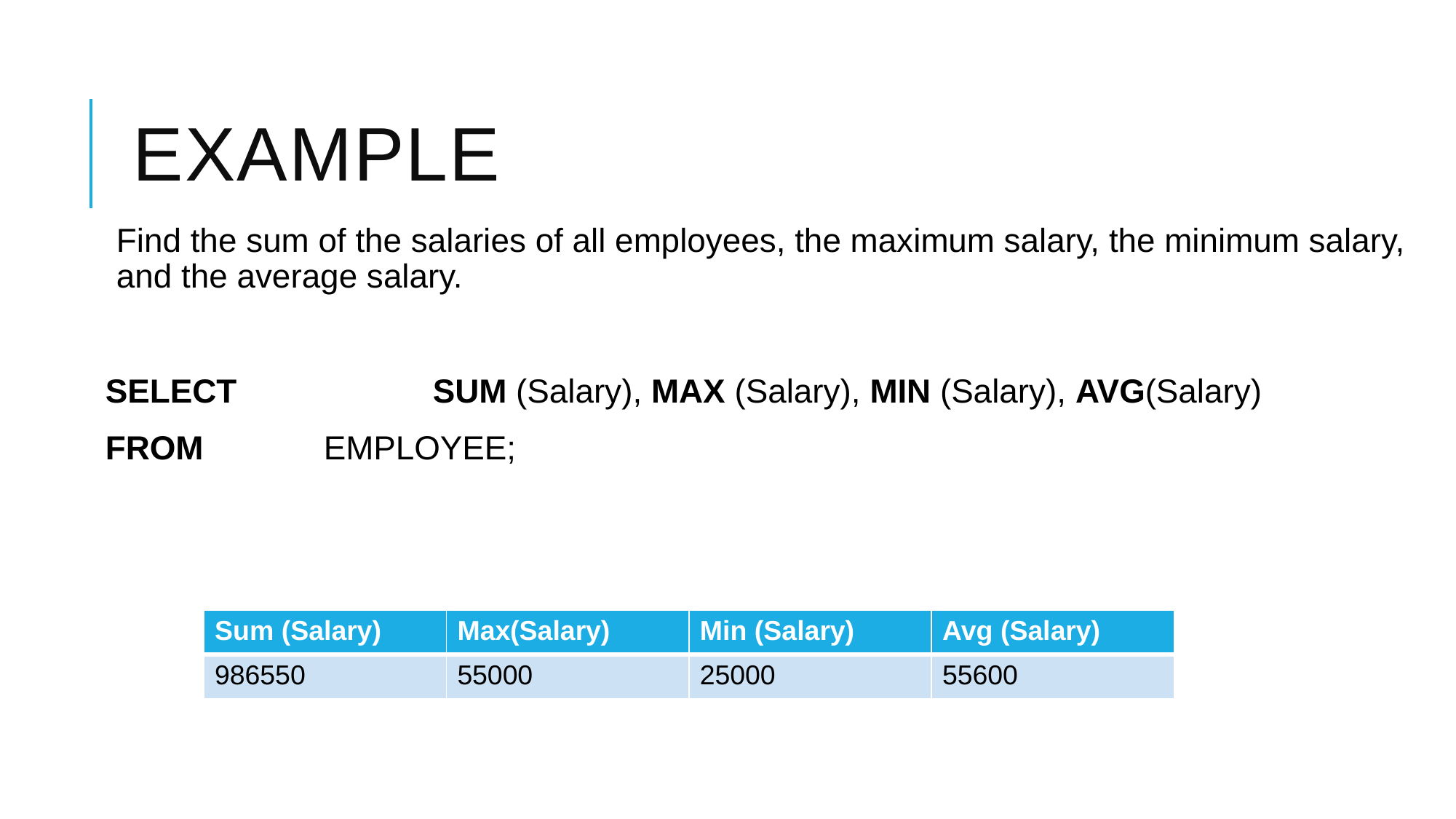

# Example
Find the sum of the salaries of all employees, the maximum salary, the minimum salary, and the average salary.

SELECT 		SUM (Salary), MAX (Salary), MIN (Salary), AVG(Salary)
FROM 		EMPLOYEE;

| Sum (Salary) | Max(Salary) | Min (Salary) | Avg (Salary) |
| --- | --- | --- | --- |
| 986550 | 55000 | 25000 | 55600 |